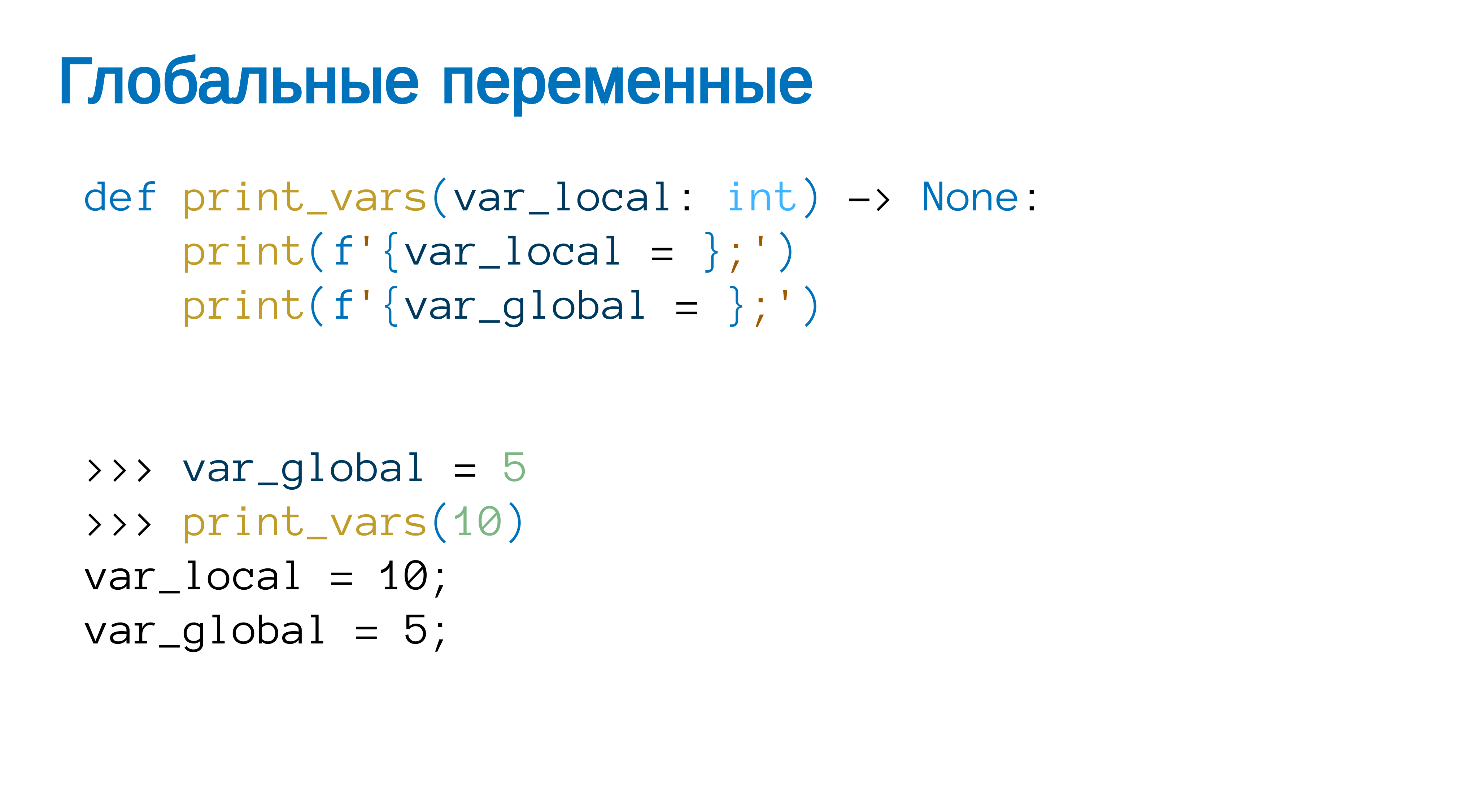

# Глобальные переменные
def print_vars(var_local: int) -> None:
    print(f'{var_local = };')
    print(f'{var_global = };')

>>> var_global = 5
>>> print_vars(10)
var_local = 10;
var_global = 5;
3